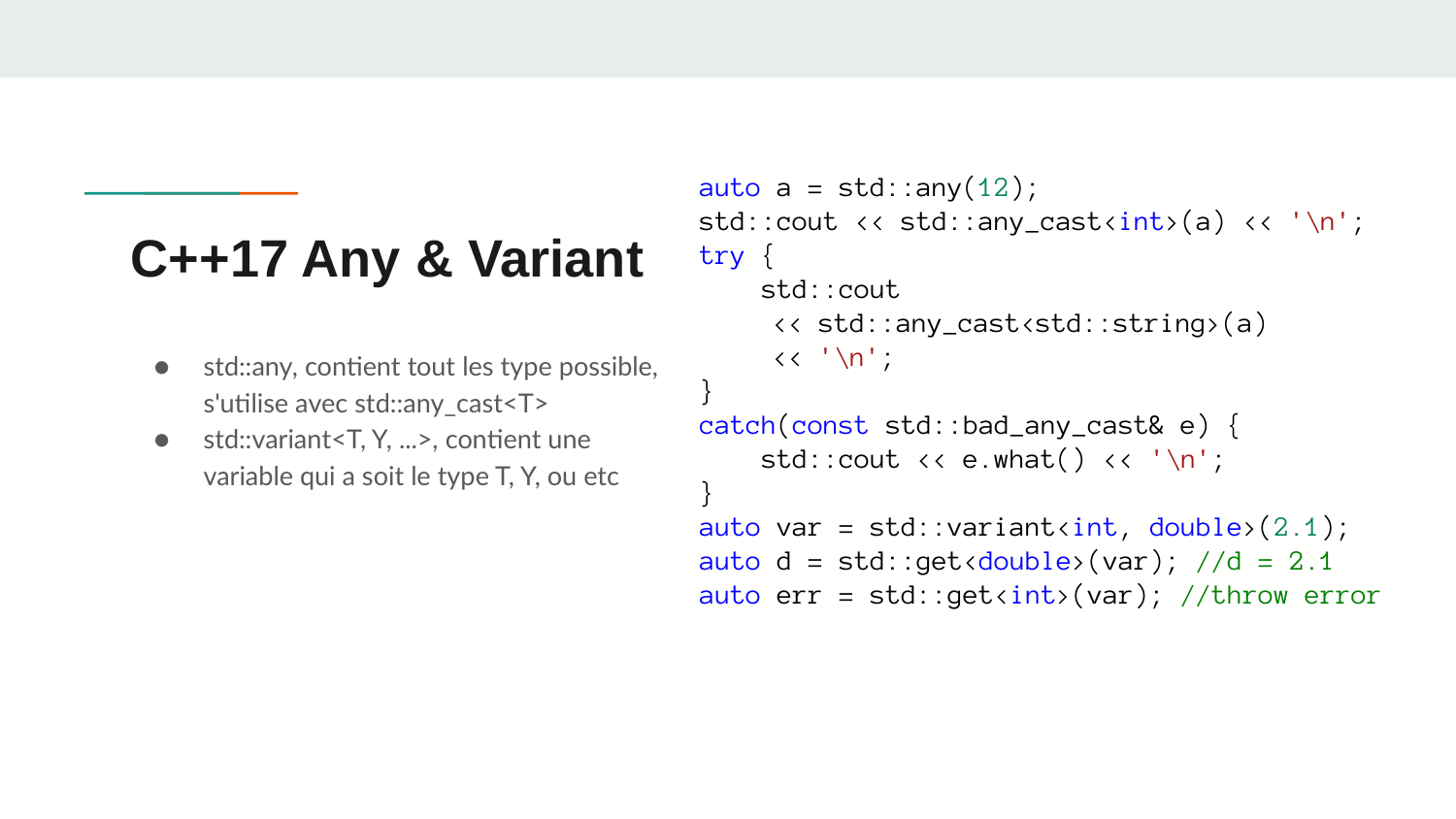

auto a = std::any(12);
std::cout << std::any_cast<int>(a) << '\n';
try {
    std::cout
<< std::any_cast<std::string>(a)
<< '\n';
}
catch(const std::bad_any_cast& e) {
    std::cout << e.what() << '\n';
}
auto var = std::variant<int, double>(2.1);
auto d = std::get<double>(var); //d = 2.1
auto err = std::get<int>(var); //throw error
# C++17 Any & Variant
std::any, contient tout les type possible, s'utilise avec std::any_cast<T>
std::variant<T, Y, ...>, contient une variable qui a soit le type T, Y, ou etc